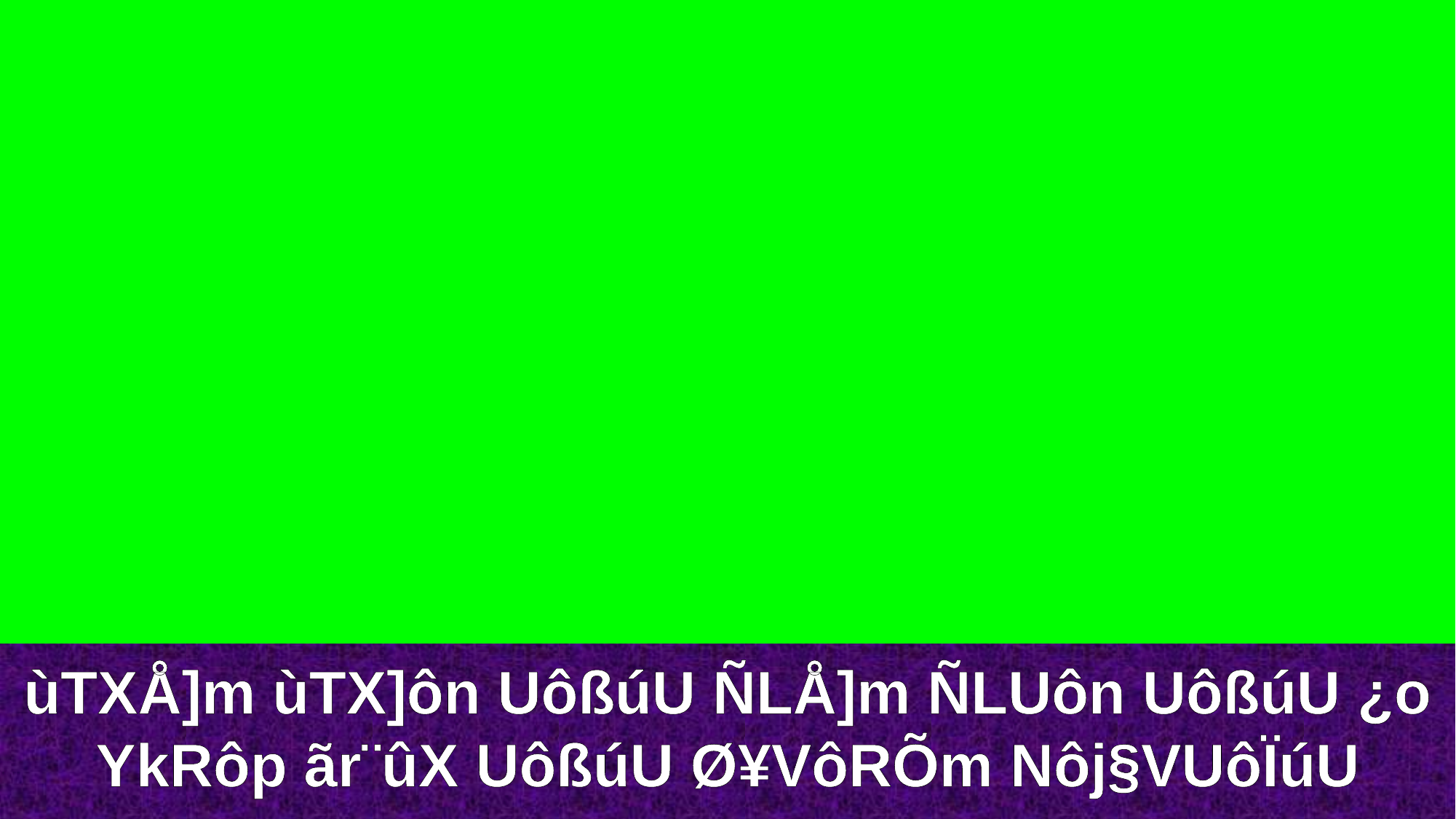

ùTXÅ]m ùTX]ôn UôßúU ÑLÅ]m ÑLUôn UôßúU ¿o YkRôp ãr¨ûX UôßúU Ø¥VôRÕm Nôj§VUôÏúU